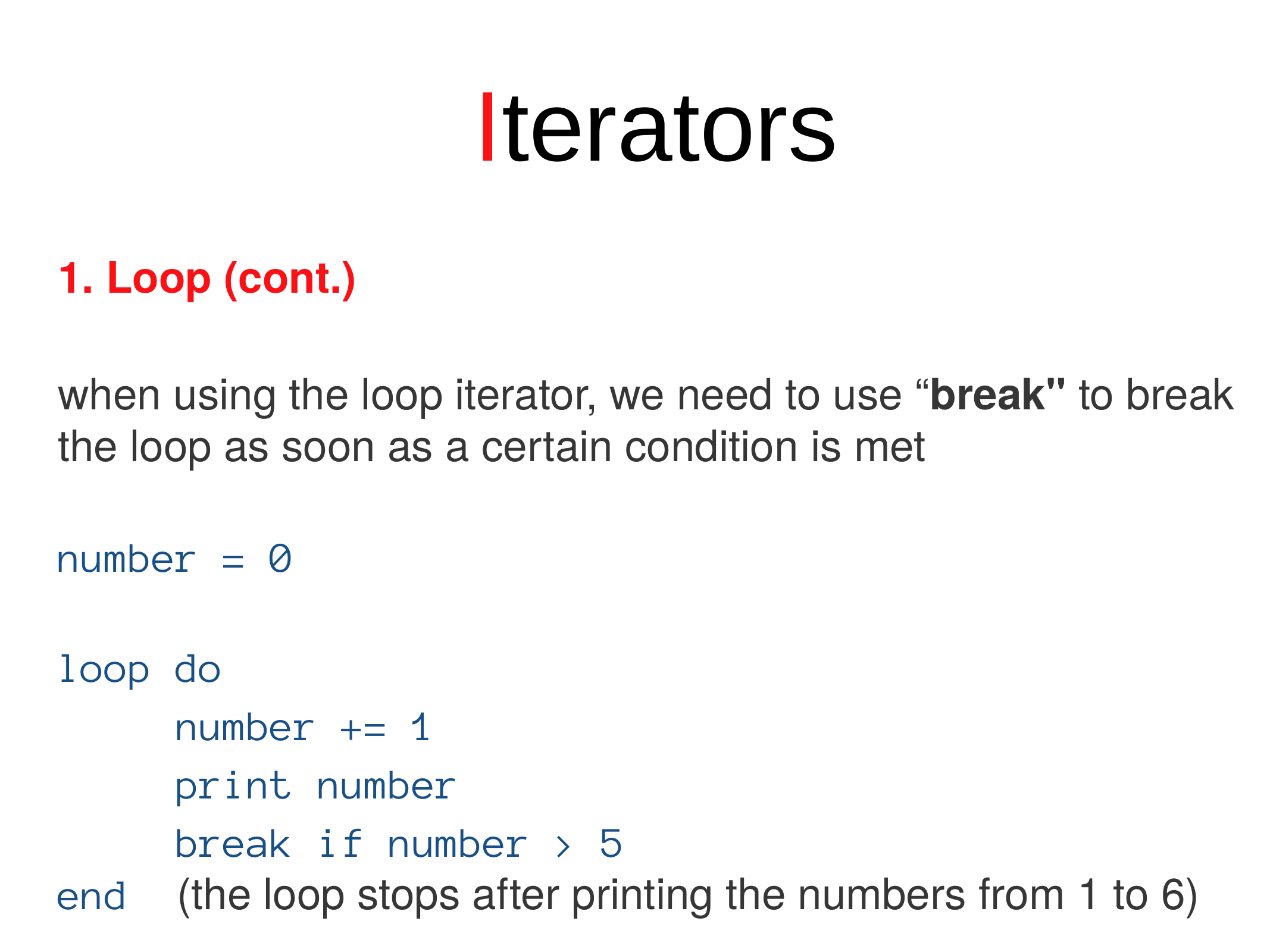

Iterators
1. Loop (cont.)

when using the loop iterator, we need to use “break" to break the loop as soon as a certain condition is met

number = 0

loop do
     number += 1
     print number
     break if number > 5
end    (the loop stops after printing the numbers from 1 to 6)